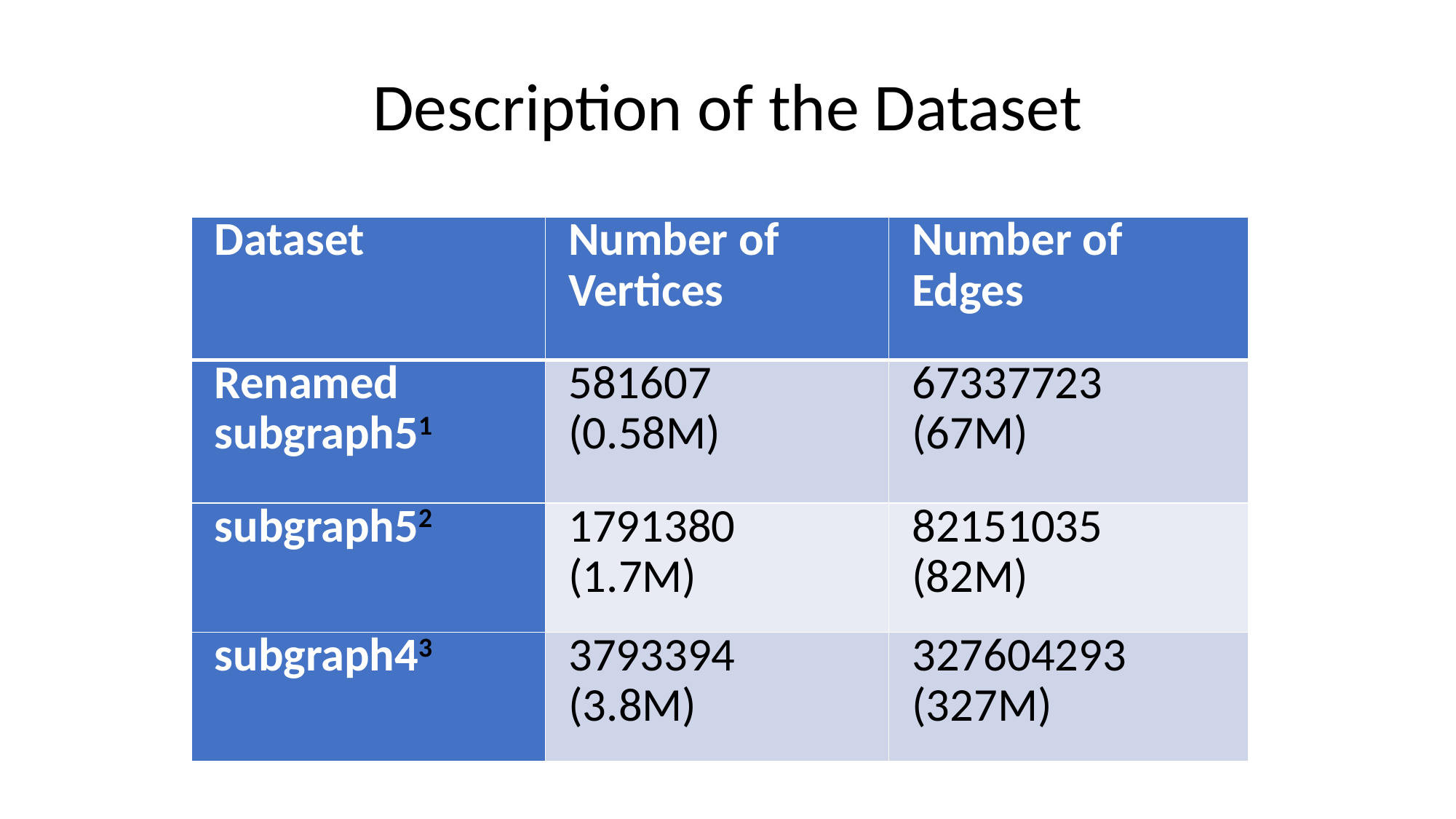

# Description of the Dataset
| Dataset | Number of Vertices | Number of Edges |
| --- | --- | --- |
| Renamed subgraph51 | 581607 (0.58M) | 67337723 (67M) |
| subgraph52 | 1791380 (1.7M) | 82151035 (82M) |
| subgraph43 | 3793394 (3.8M) | 327604293 (327M) |